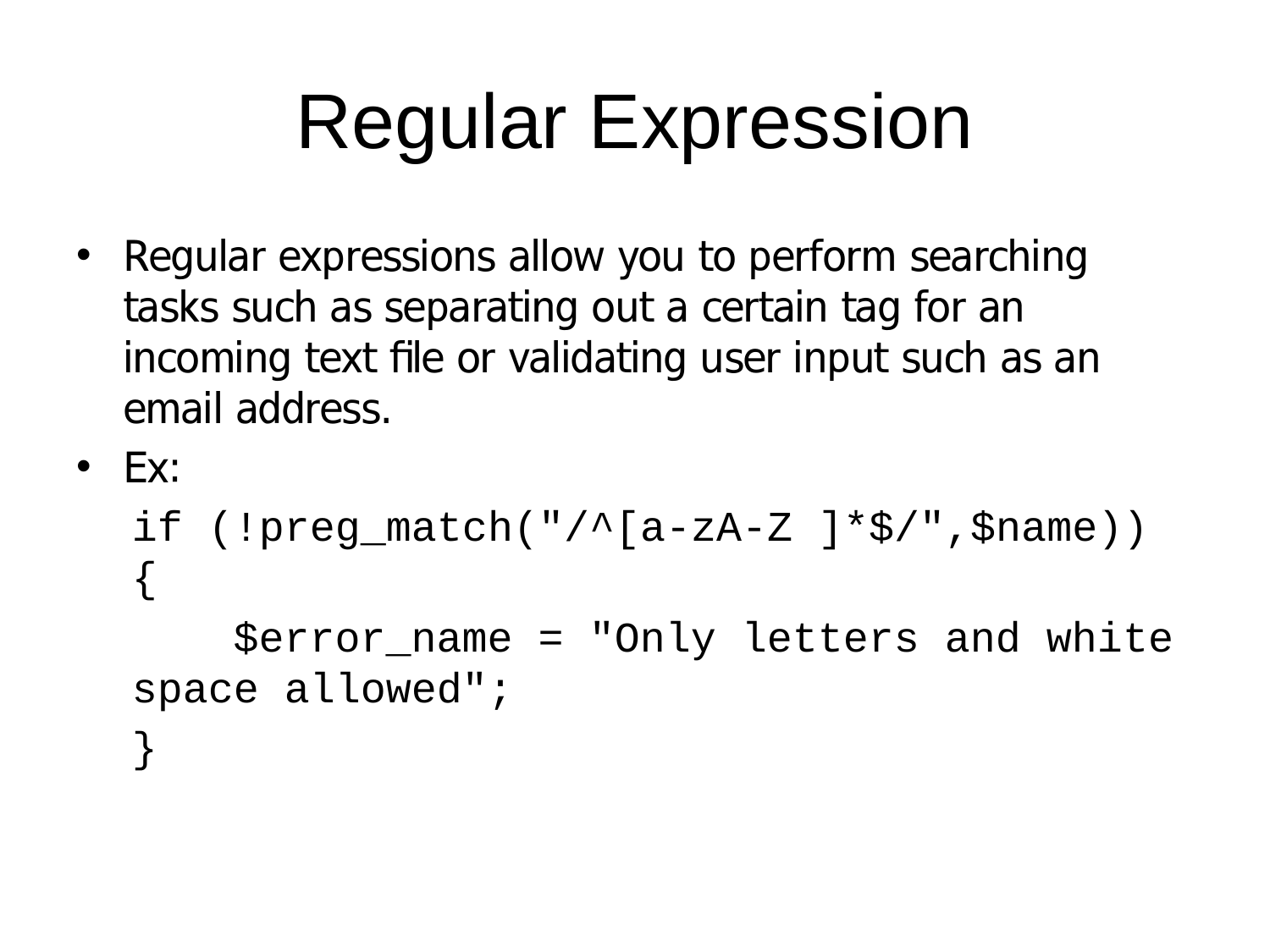

# Regular Expression
Regular expressions allow you to perform searching tasks such as separating out a certain tag for an incoming text file or validating user input such as an email address.
Ex:
	if (!preg_match("/^[a-zA-Z ]*$/",$name)) {
    $error_name = "Only letters and white space allowed";
	}